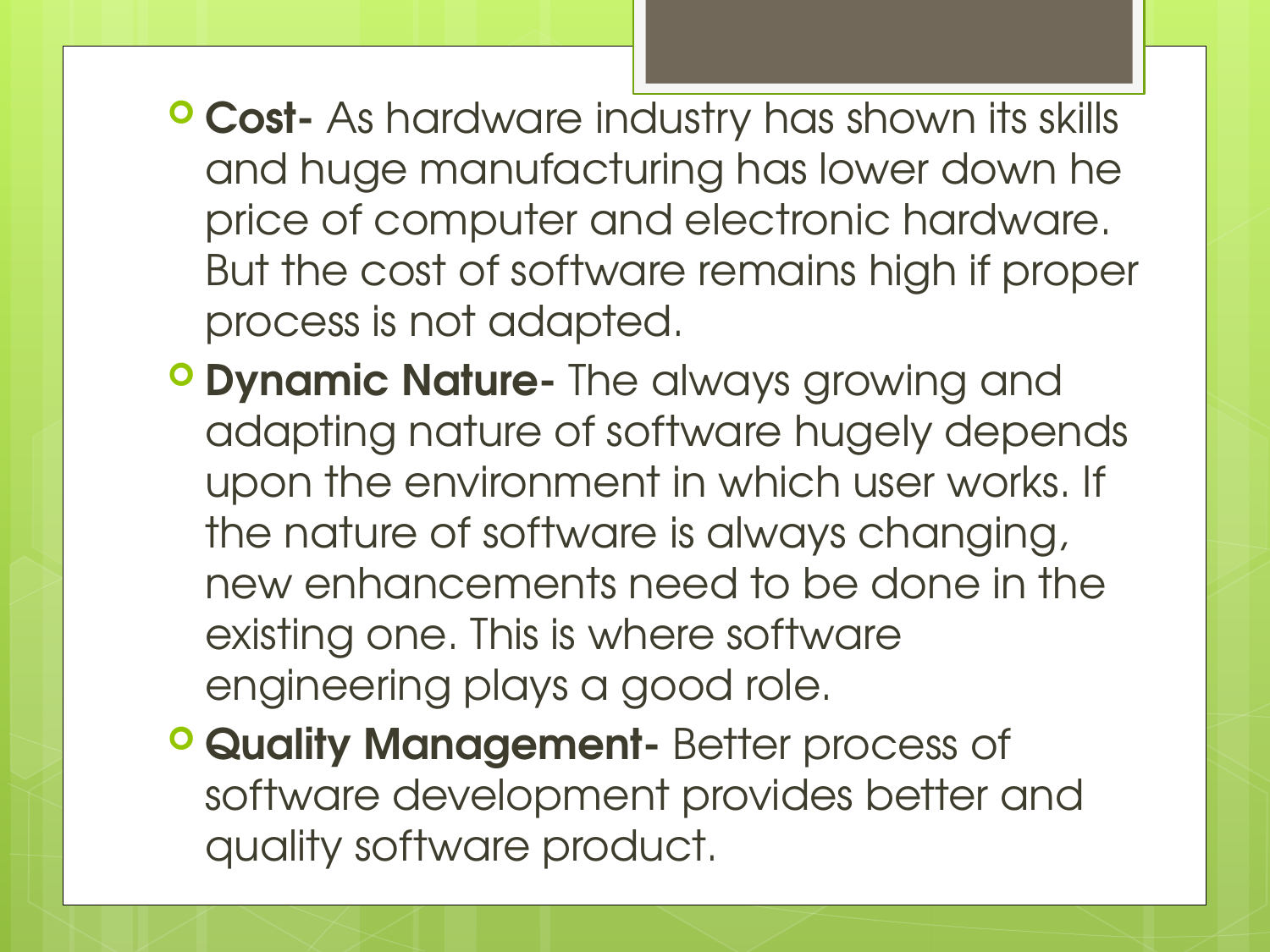

Cost- As hardware industry has shown its skills and huge manufacturing has lower down he price of computer and electronic hardware. But the cost of software remains high if proper process is not adapted.
Dynamic Nature- The always growing and adapting nature of software hugely depends upon the environment in which user works. If the nature of software is always changing, new enhancements need to be done in the existing one. This is where software engineering plays a good role.
Quality Management- Better process of software development provides better and quality software product.